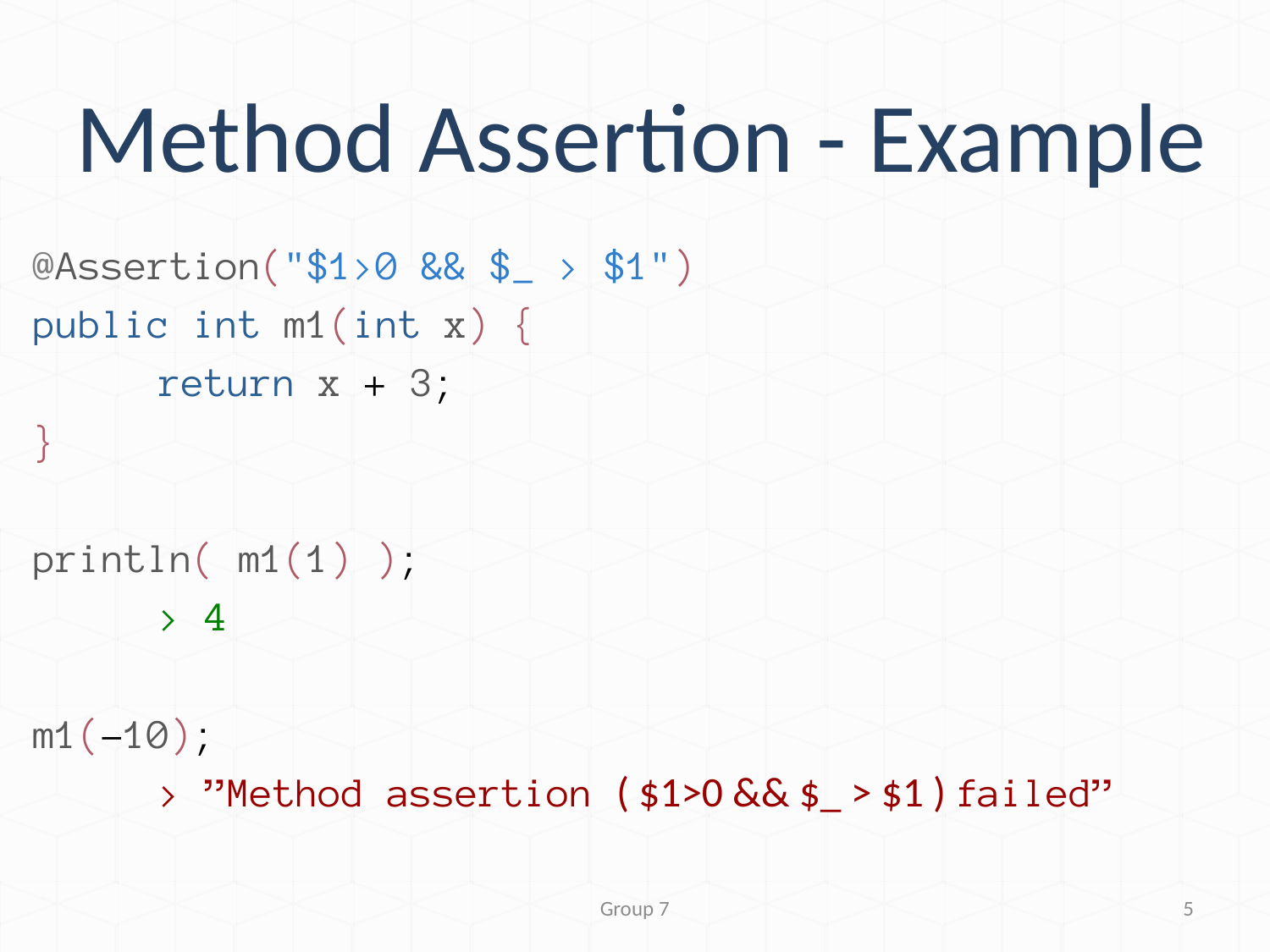

# Method Assertion - Example
@Assertion("$1>0 && $_ > $1")
public int m1(int x) {
	return x + 3;
}

println( m1(1) );
	> 4

m1(-10);
	> ”Method assertion ( $1>0 && $_ > $1 ) failed”

Group 7
5